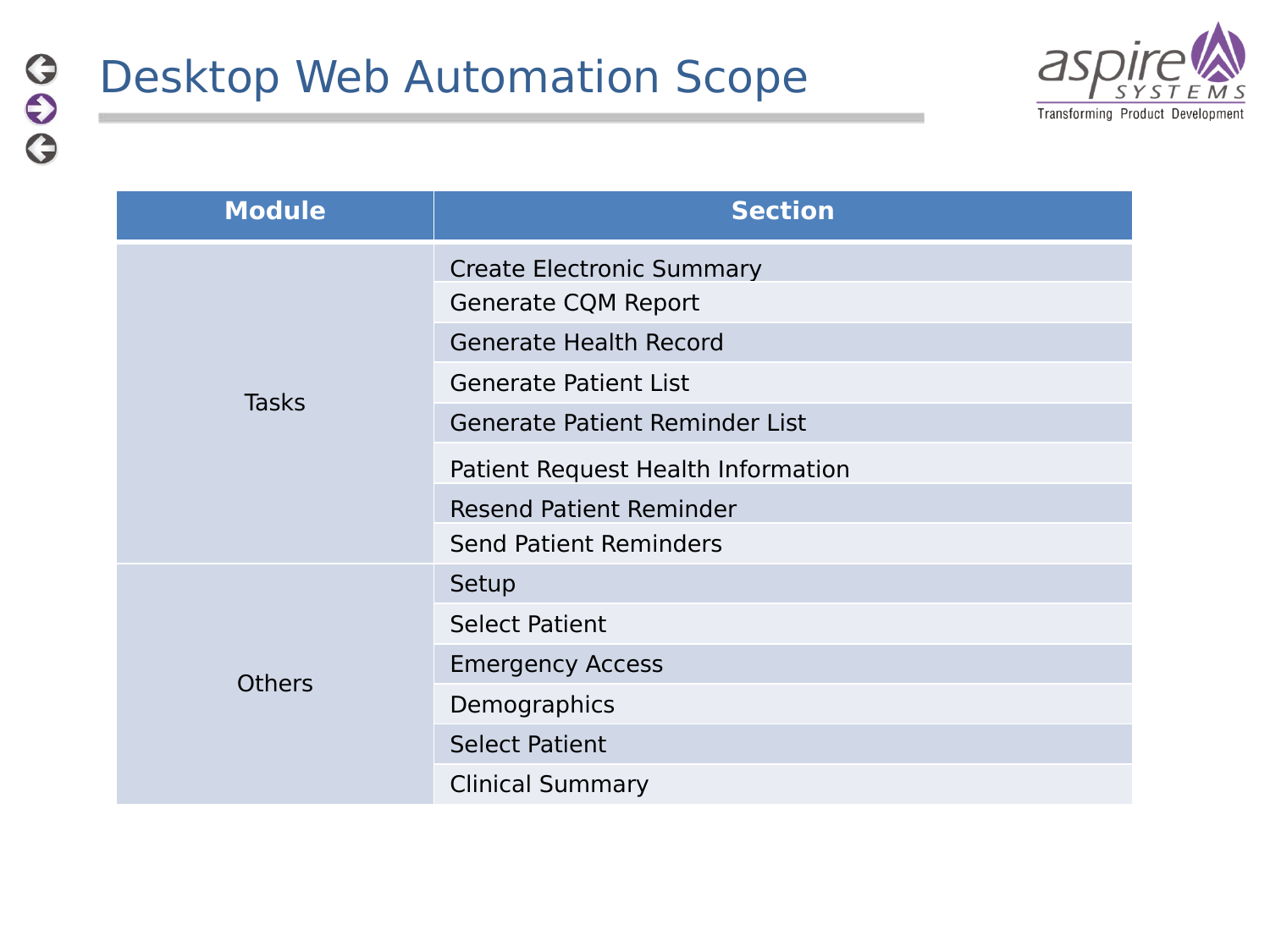

Desktop Web Automation Scope
| Module | Section |
| --- | --- |
| Tasks | Create Electronic Summary |
|  | Generate CQM Report |
|  | Generate Health Record |
|  | Generate Patient List |
|  | Generate Patient Reminder List |
|  | Patient Request Health Information |
|  | Resend Patient Reminder |
|  | Send Patient Reminders |
| Others | Setup |
|  | Select Patient |
|  | Emergency Access |
|  | Demographics |
|  | Select Patient |
|  | Clinical Summary |